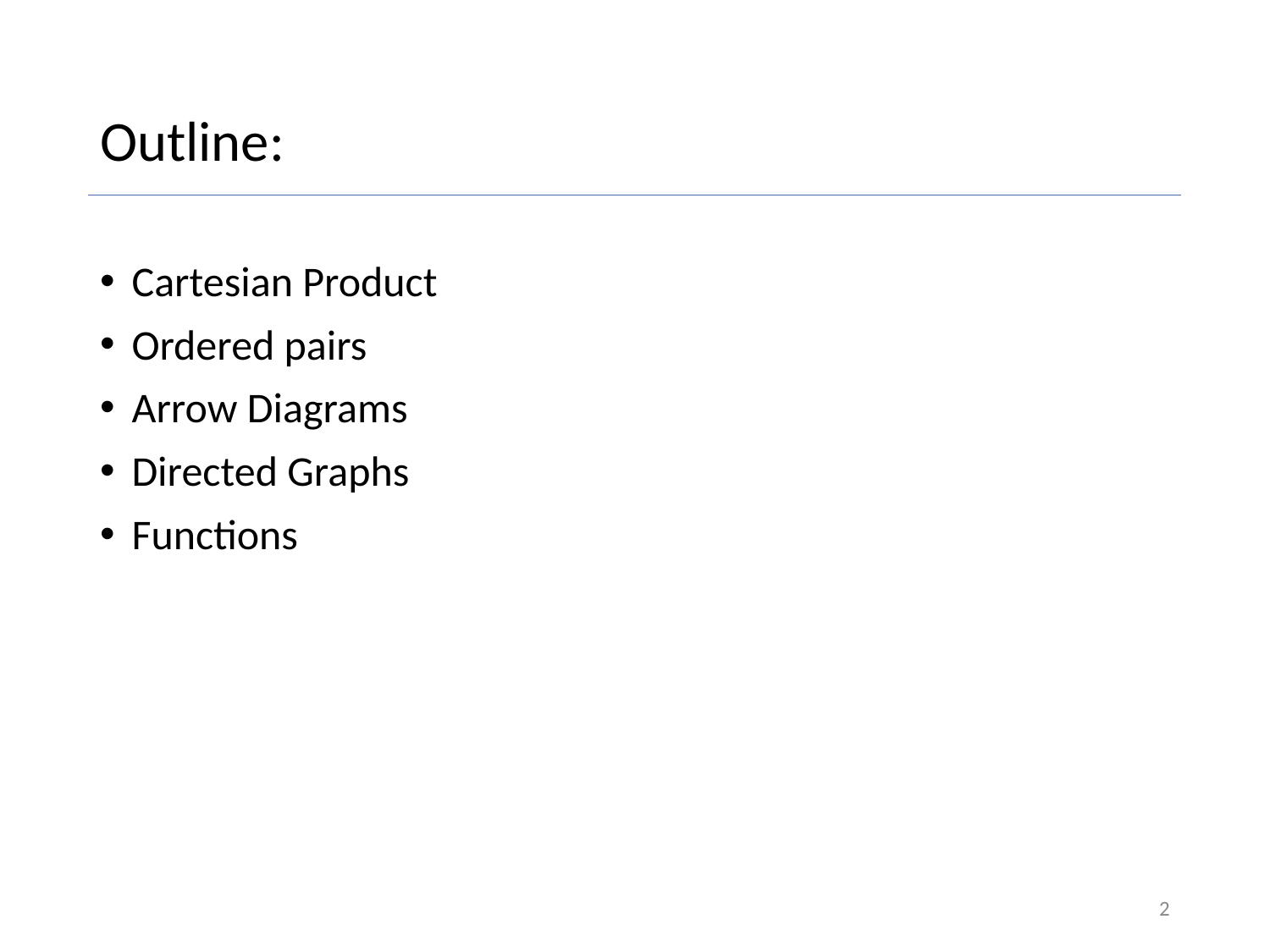

# Outline:
Cartesian Product
Ordered pairs
Arrow Diagrams
Directed Graphs
Functions

2